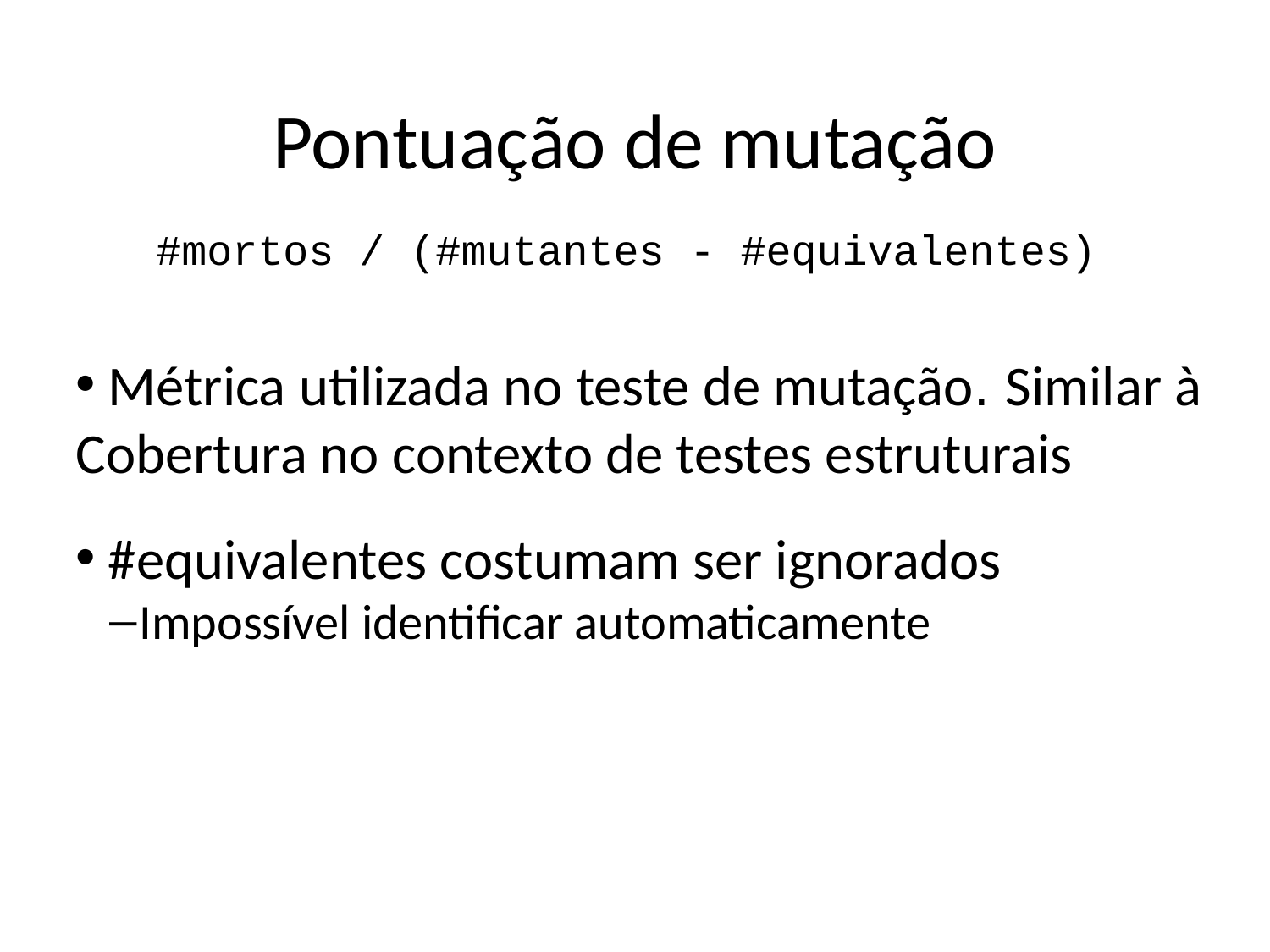

Pontuação de mutação
#mortos / (#mutantes - #equivalentes)

 Métrica utilizada no teste de mutação. Similar à Cobertura no contexto de testes estruturais

 #equivalentes costumam ser ignorados
Impossível identificar automaticamente